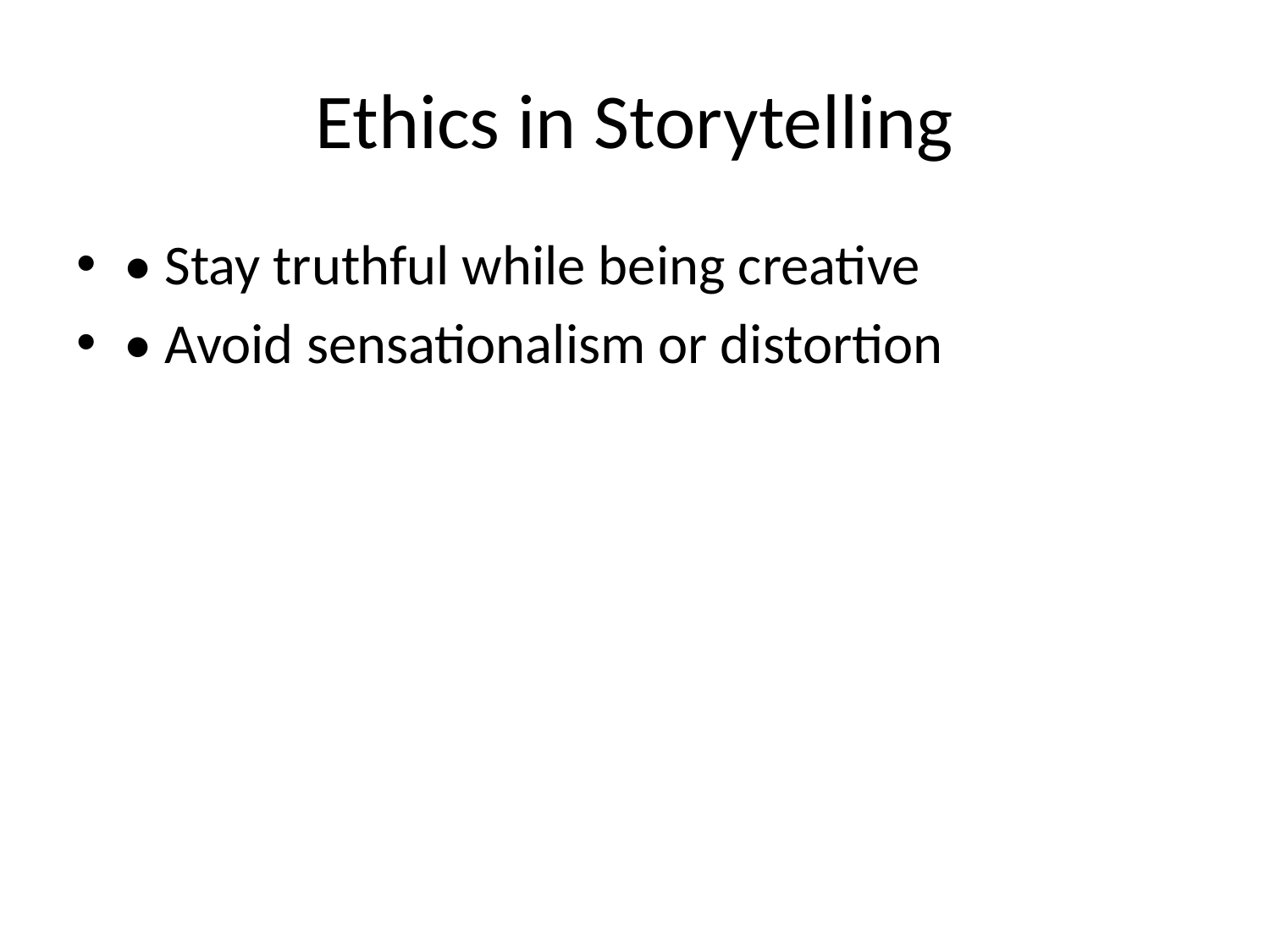

# Ethics in Storytelling
• Stay truthful while being creative
• Avoid sensationalism or distortion